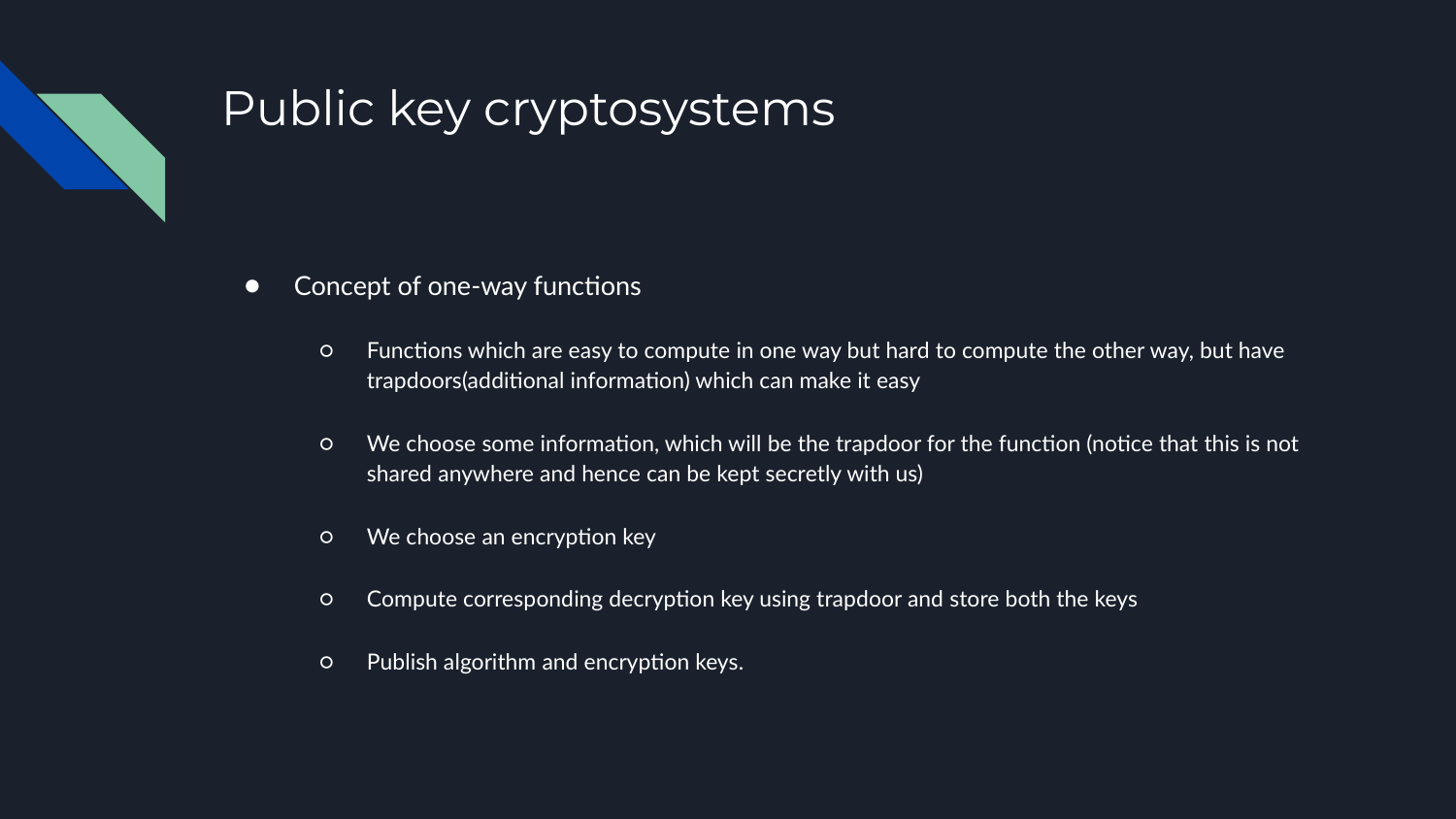

# Public key cryptosystems

Concept of one-way functions
Functions which are easy to compute in one way but hard to compute the other way, but have trapdoors(additional information) which can make it easy
We choose some information, which will be the trapdoor for the function (notice that this is not shared anywhere and hence can be kept secretly with us)
We choose an encryption key
Compute corresponding decryption key using trapdoor and store both the keys
Publish algorithm and encryption keys.